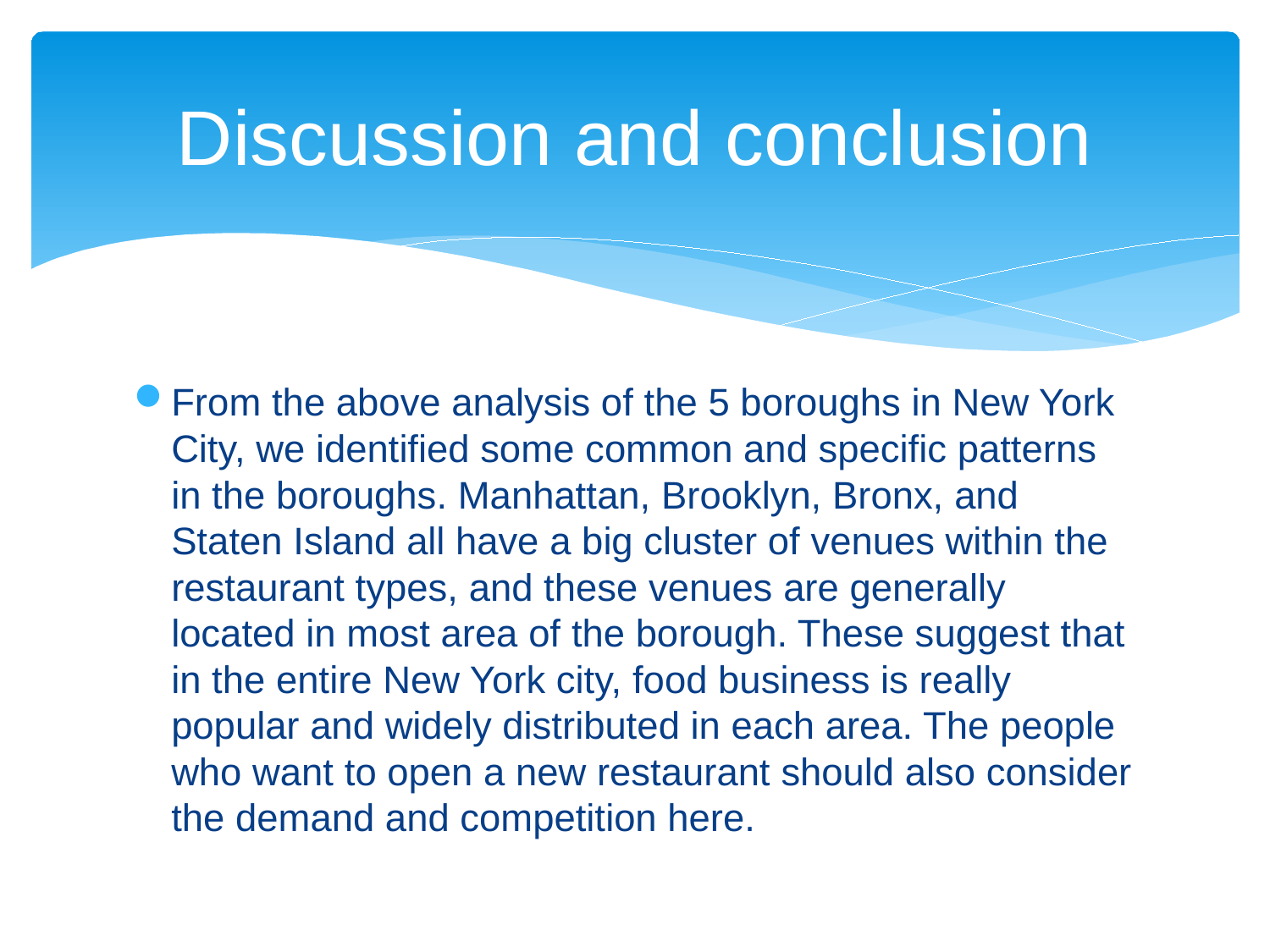

# Discussion and conclusion
From the above analysis of the 5 boroughs in New York City, we identified some common and specific patterns in the boroughs. Manhattan, Brooklyn, Bronx, and Staten Island all have a big cluster of venues within the restaurant types, and these venues are generally located in most area of the borough. These suggest that in the entire New York city, food business is really popular and widely distributed in each area. The people who want to open a new restaurant should also consider the demand and competition here.